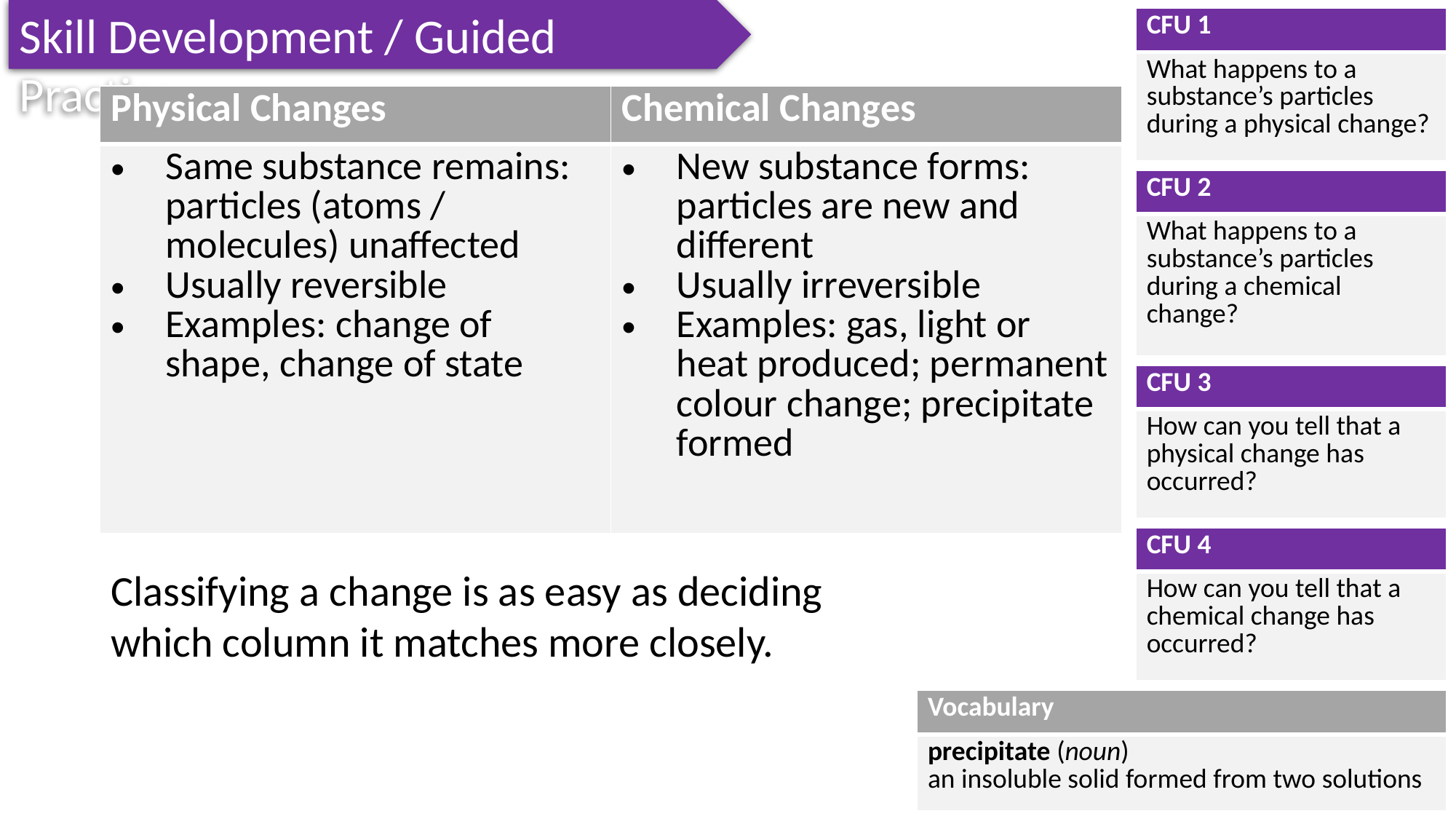

Skill Development / Guided Practice
| CFU 1 |
| --- |
| What happens to a substance’s particles during a physical change? |
| Physical Changes | Chemical Changes |
| --- | --- |
| Same substance remains: particles (atoms / molecules) unaffected Usually reversible Examples: change of shape, change of state | New substance forms: particles are new and different Usually irreversible Examples: gas, light or heat produced; permanent colour change; precipitate formed |
| CFU 2 |
| --- |
| What happens to a substance’s particles during a chemical change? |
| CFU 3 |
| --- |
| How can you tell that a physical change has occurred? |
| CFU 4 |
| --- |
| How can you tell that a chemical change has occurred? |
Classifying a change is as easy as deciding which column it matches more closely.
| Vocabulary |
| --- |
| precipitate (noun) an insoluble solid formed from two solutions |